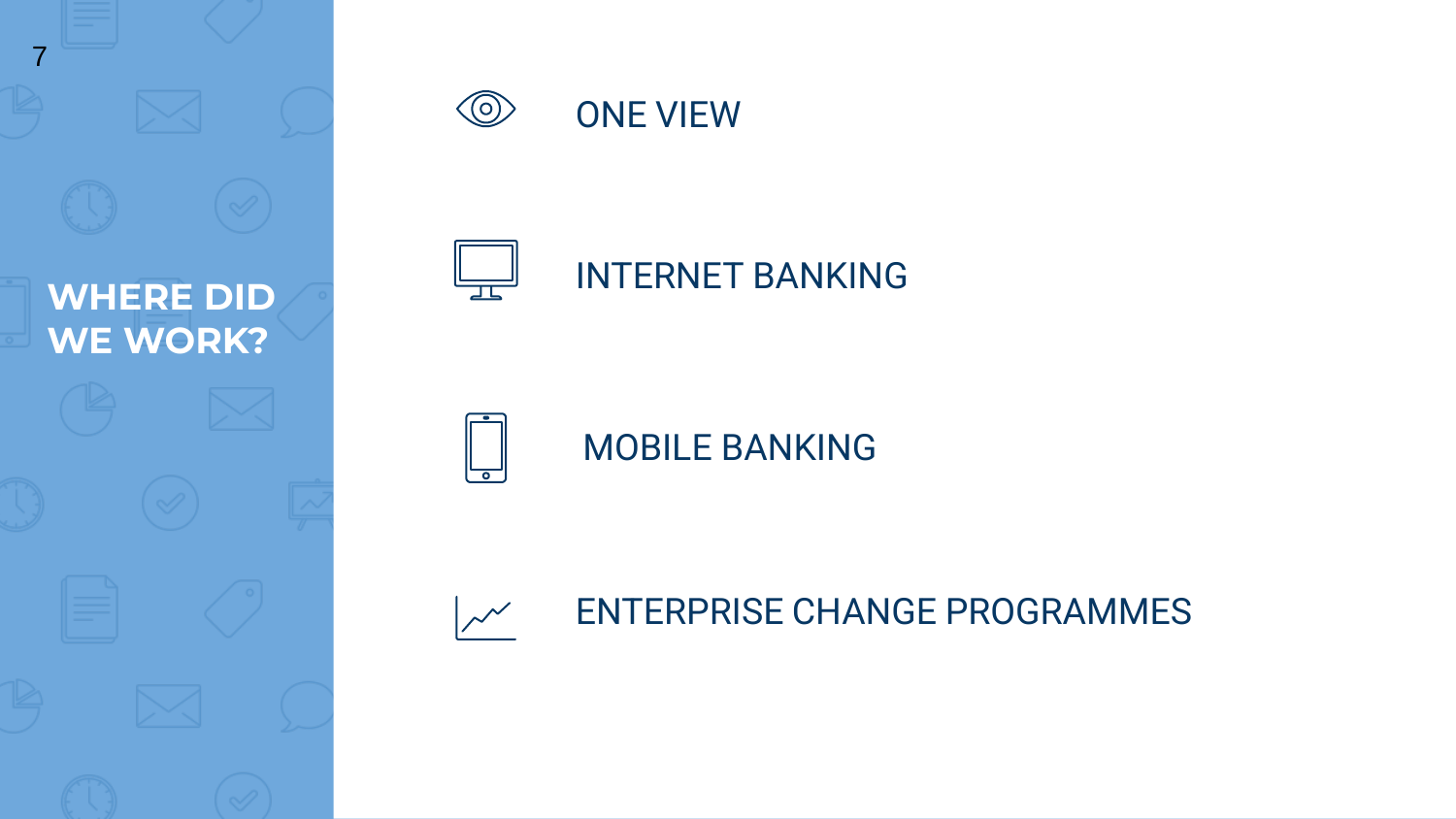

7
ONE VIEW

INTERNET BANKING

# WHERE DID WE WORK?
MOBILE BANKING

ENTERPRISE CHANGE PROGRAMMES